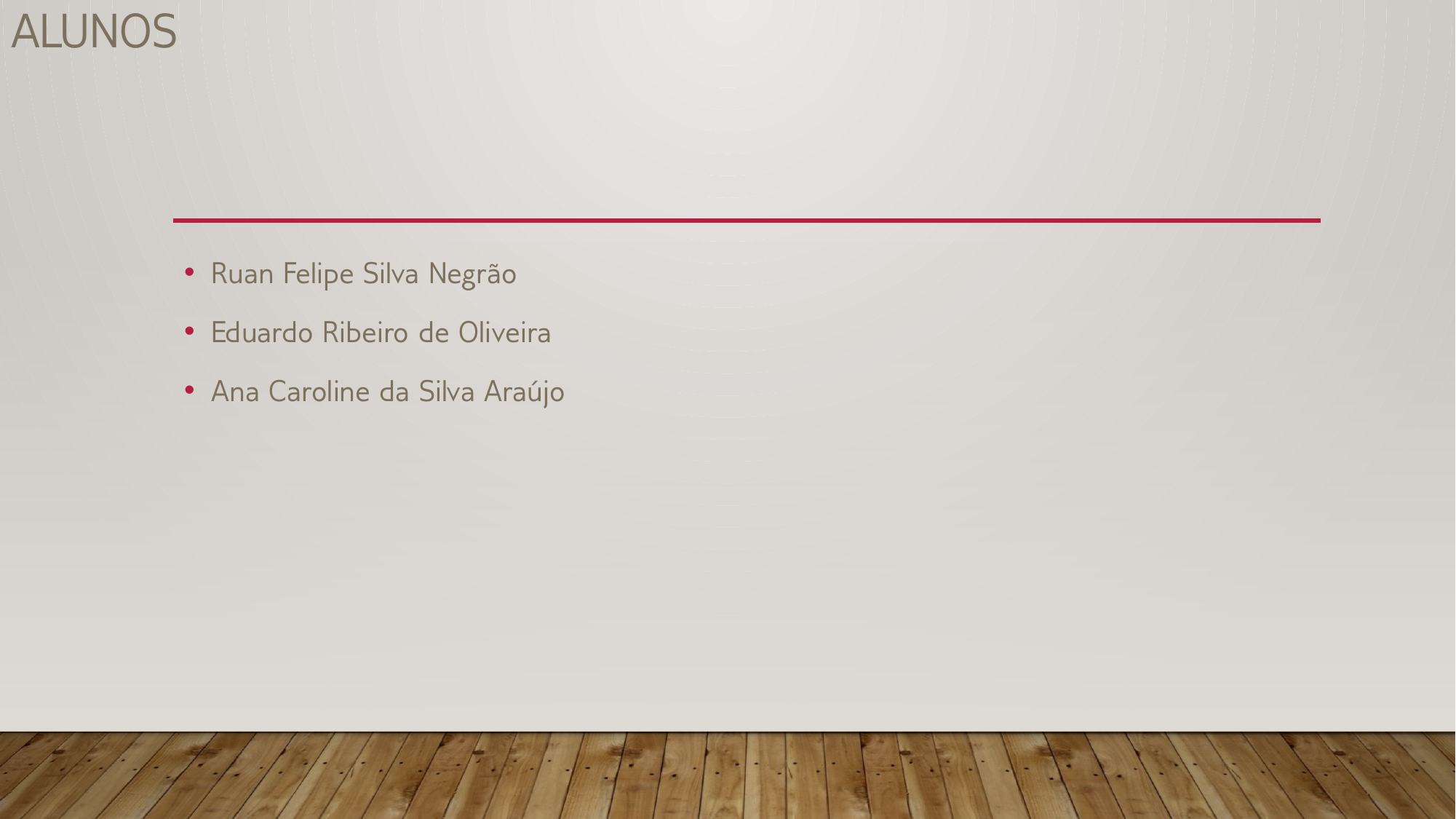

# alunos
Ruan Felipe Silva Negrão
Eduardo Ribeiro de Oliveira
Ana Caroline da Silva Araújo